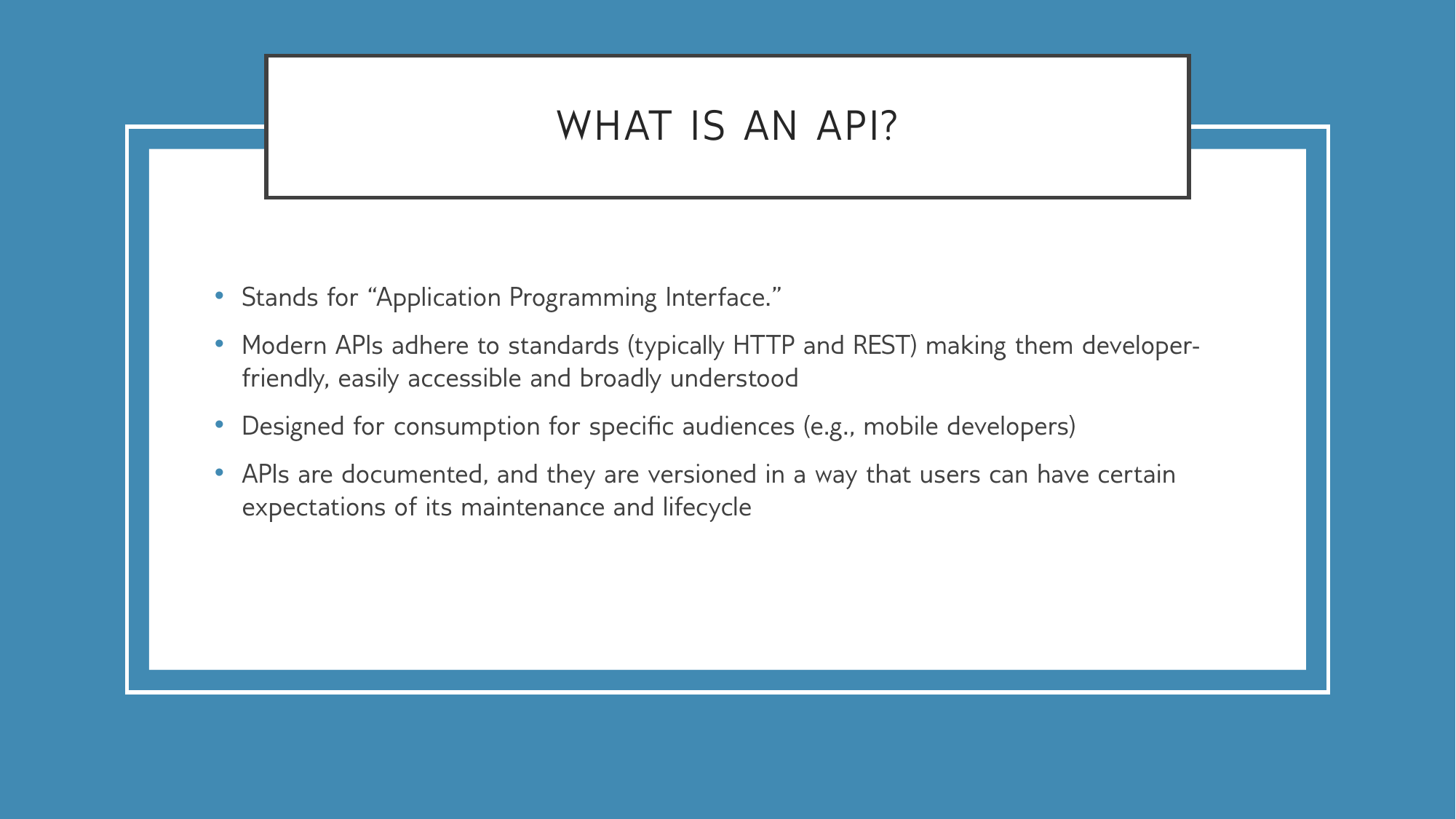

# What is an API?

Stands for “Application Programming Interface.”
Modern APIs adhere to standards (typically HTTP and REST) making them developer-friendly, easily accessible and broadly understood
Designed for consumption for specific audiences (e.g., mobile developers)
APIs are documented, and they are versioned in a way that users can have certain expectations of its maintenance and lifecycle